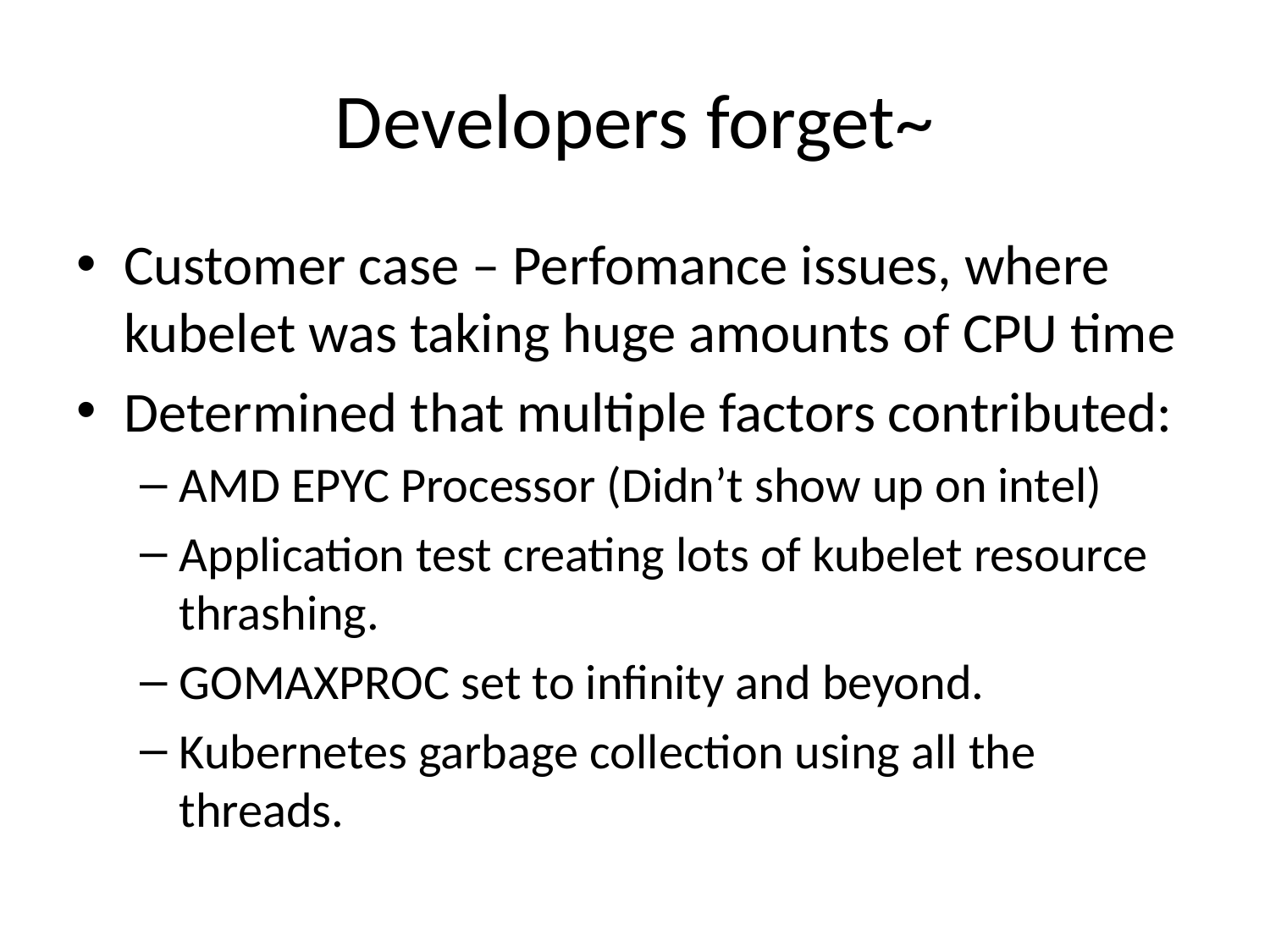

# Developers forget~
Customer case – Perfomance issues, where kubelet was taking huge amounts of CPU time
Determined that multiple factors contributed:
AMD EPYC Processor (Didn’t show up on intel)
Application test creating lots of kubelet resource thrashing.
GOMAXPROC set to infinity and beyond.
Kubernetes garbage collection using all the threads.